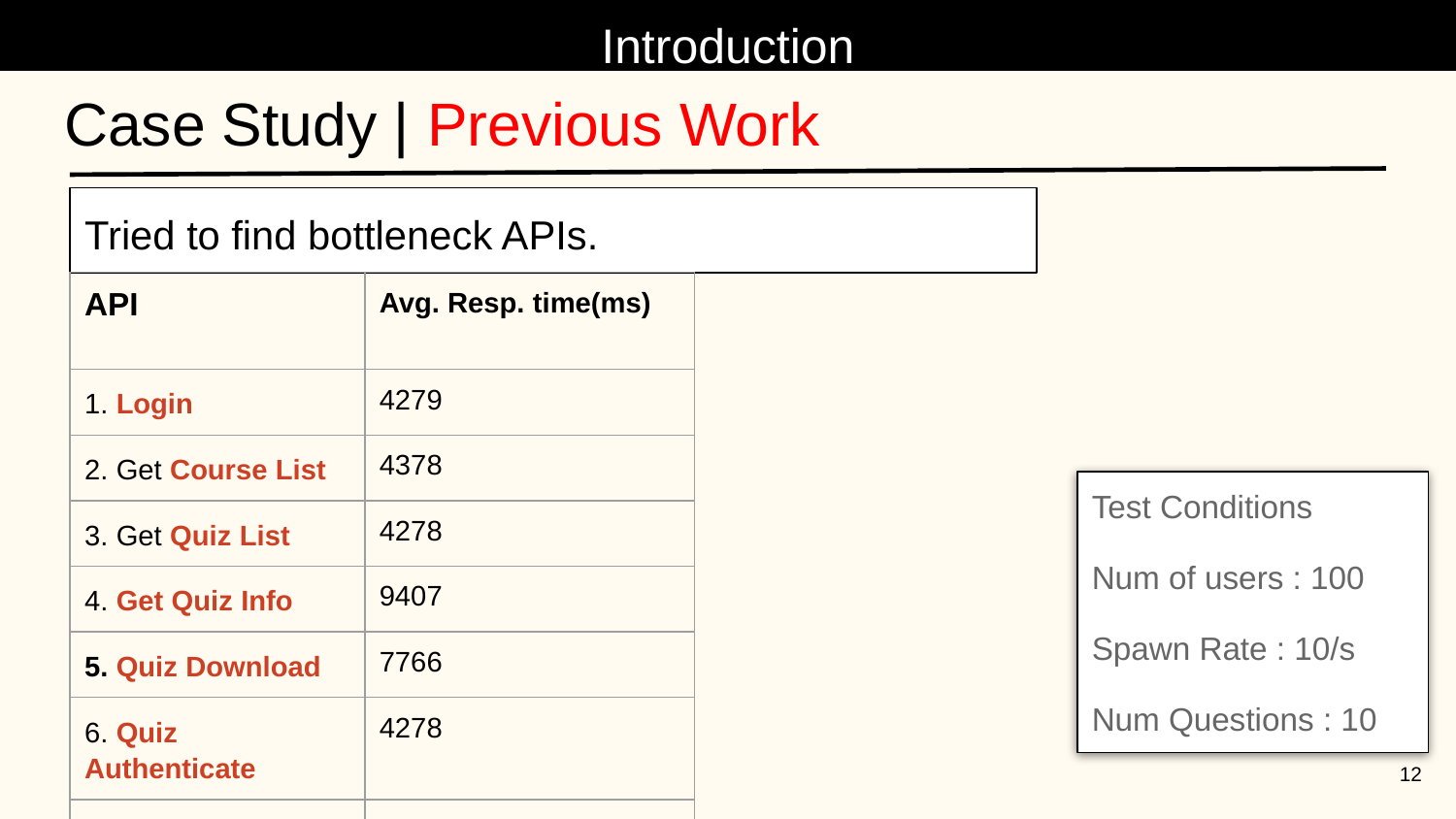

Introduction

# Case Study | Previous Work
Tried to find bottleneck APIs.
| API | Avg. Resp. time(ms) |
| --- | --- |
| 1. Login | 4279 |
| 2. Get Course List | 4378 |
| 3. Get Quiz List | 4278 |
| 4. Get Quiz Info | 9407 |
| 5. Quiz Download | 7766 |
| 6. Quiz Authenticate | 4278 |
| 7. Quiz Submit | 5704 |
Test Conditions
Num of users : 100
Spawn Rate : 10/s
Num Questions : 10

12